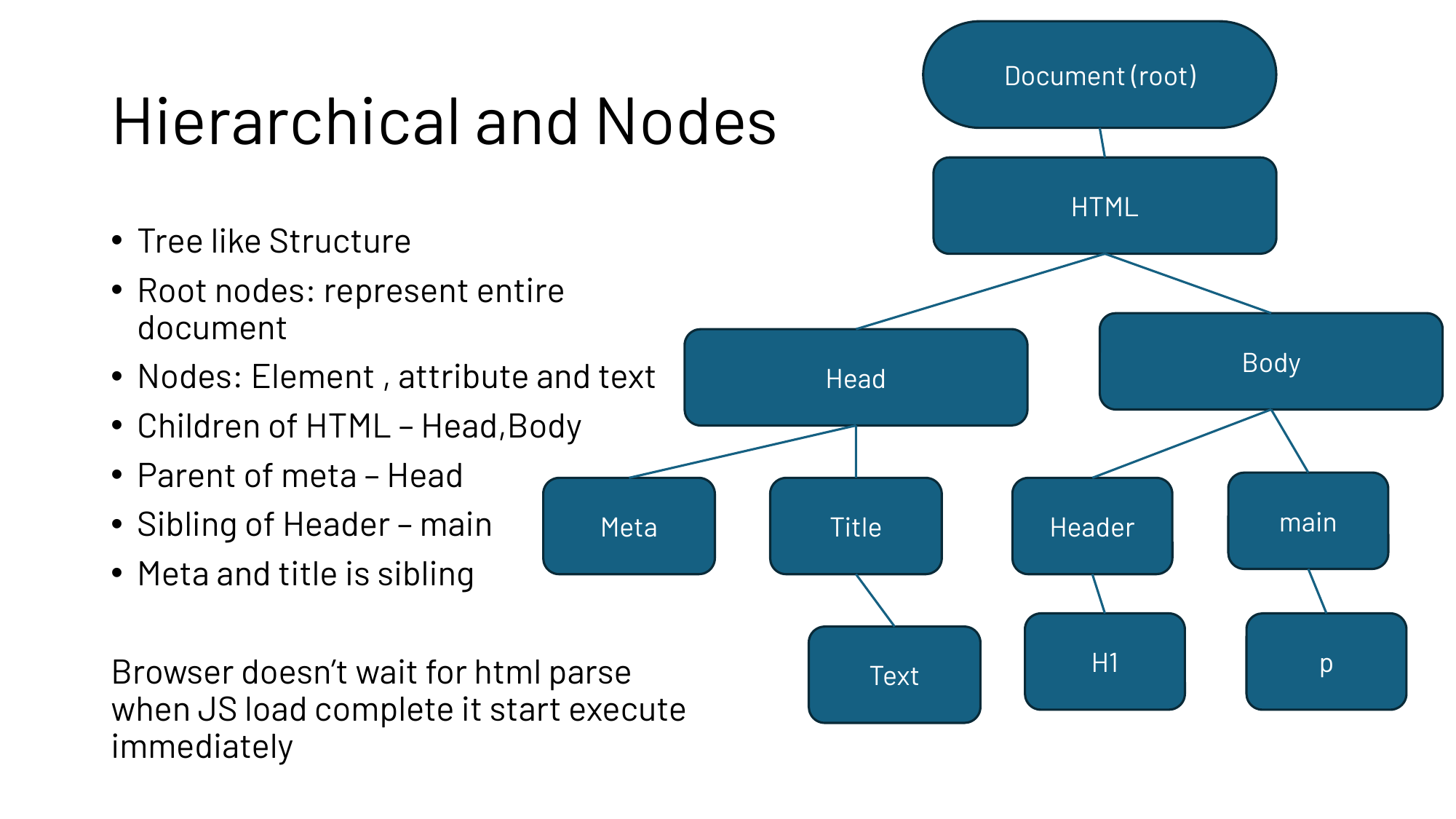

Document (root)
# Hierarchical and Nodes
HTML
Tree like Structure
Root nodes: represent entire document
Nodes: Element , attribute and text
Children of HTML – Head,Body
Parent of meta – Head
Sibling of Header – main
Meta and title is sibling

Browser doesn’t wait for html parse when JS load complete it start execute immediately
Body
Head
main
Meta
Title
Header
H1
p
Text